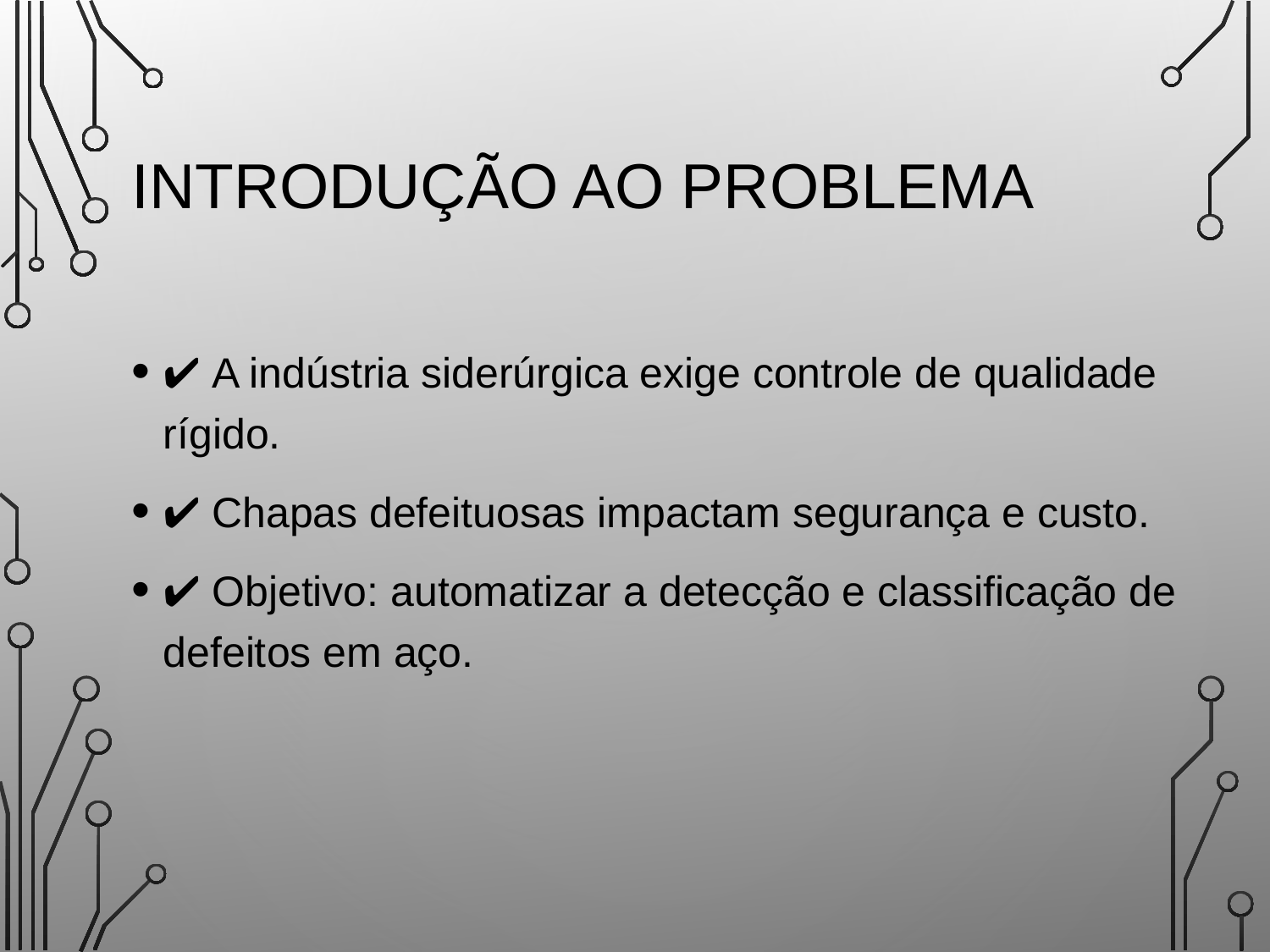

# Introdução ao Problema

✔ A indústria siderúrgica exige controle de qualidade rígido.
✔ Chapas defeituosas impactam segurança e custo.
✔ Objetivo: automatizar a detecção e classificação de defeitos em aço.